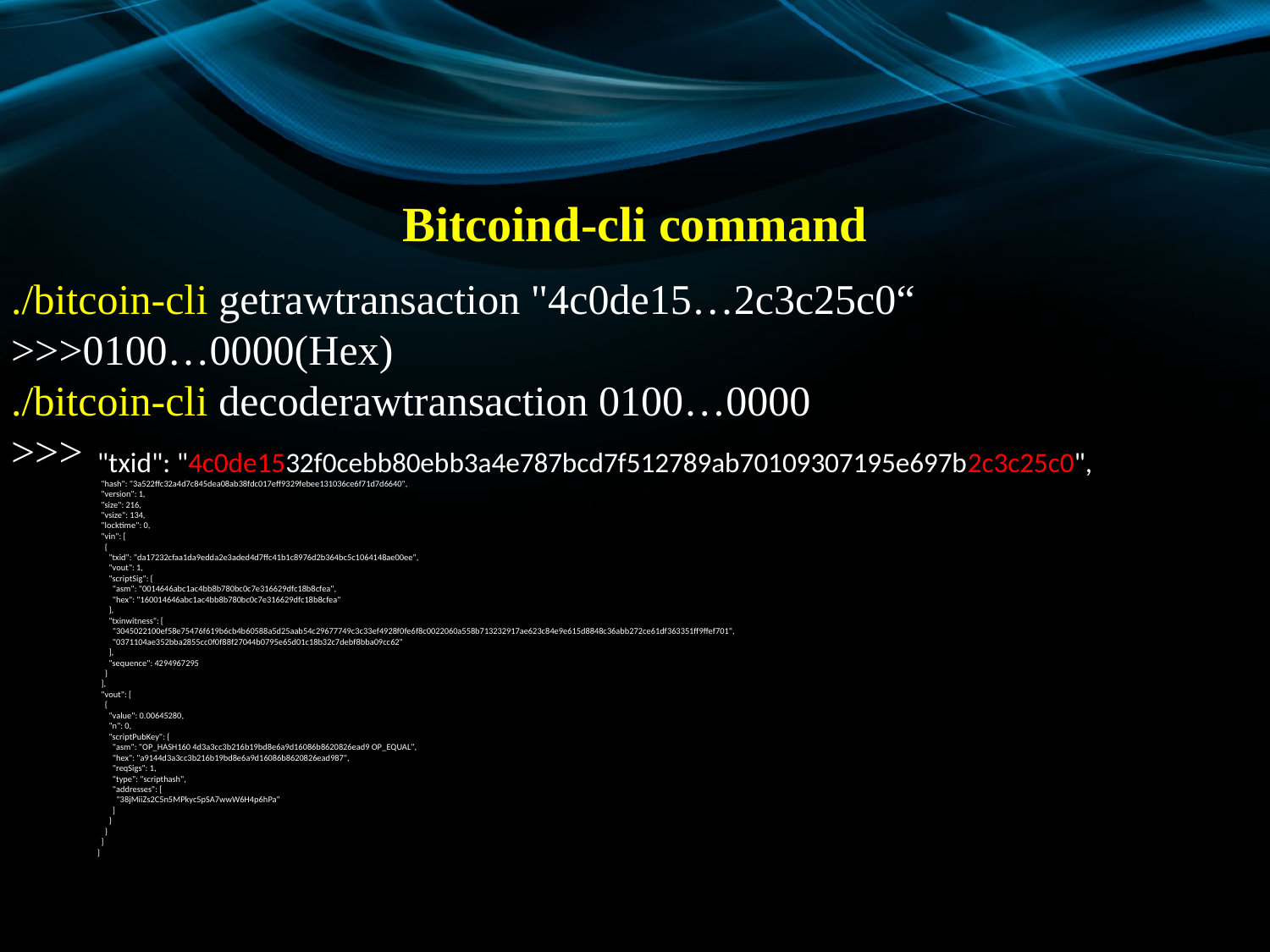

Bitcoind-cli command
./bitcoin-cli getrawtransaction "4c0de15…2c3c25c0“
>>>0100…0000(Hex)
./bitcoin-cli decoderawtransaction 0100…0000
>>>

"txid": "4c0de1532f0cebb80ebb3a4e787bcd7f512789ab70109307195e697b2c3c25c0",
  "hash": "3a522ffc32a4d7c845dea08ab38fdc017eff9329febee131036ce6f71d7d6640",
  "version": 1,
  "size": 216,
  "vsize": 134,
  "locktime": 0,
  "vin": [
    {
      "txid": "da17232cfaa1da9edda2e3aded4d7ffc41b1c8976d2b364bc5c1064148ae00ee",
      "vout": 1,
      "scriptSig": {
        "asm": "0014646abc1ac4bb8b780bc0c7e316629dfc18b8cfea",
        "hex": "160014646abc1ac4bb8b780bc0c7e316629dfc18b8cfea"
      },
      "txinwitness": [
        "3045022100ef58e75476f619b6cb4b60588a5d25aab54c29677749c3c33ef4928f0fe6f8c0022060a558b713232917ae623c84e9e615d8848c36abb272ce61df363351ff9ffef701", 
        "0371104ae352bba2855cc0f0f88f27044b0795e65d01c18b32c7debf8bba09cc62"
      ],
      "sequence": 4294967295
    }
  ],
  "vout": [
    {
      "value": 0.00645280,
      "n": 0,
      "scriptPubKey": {
        "asm": "OP_HASH160 4d3a3cc3b216b19bd8e6a9d16086b8620826ead9 OP_EQUAL",
        "hex": "a9144d3a3cc3b216b19bd8e6a9d16086b8620826ead987",
        "reqSigs": 1,
        "type": "scripthash",
        "addresses": [
          "38jMiiZs2C5n5MPkyc5pSA7wwW6H4p6hPa"
        ]
      }
    }
  ]
}